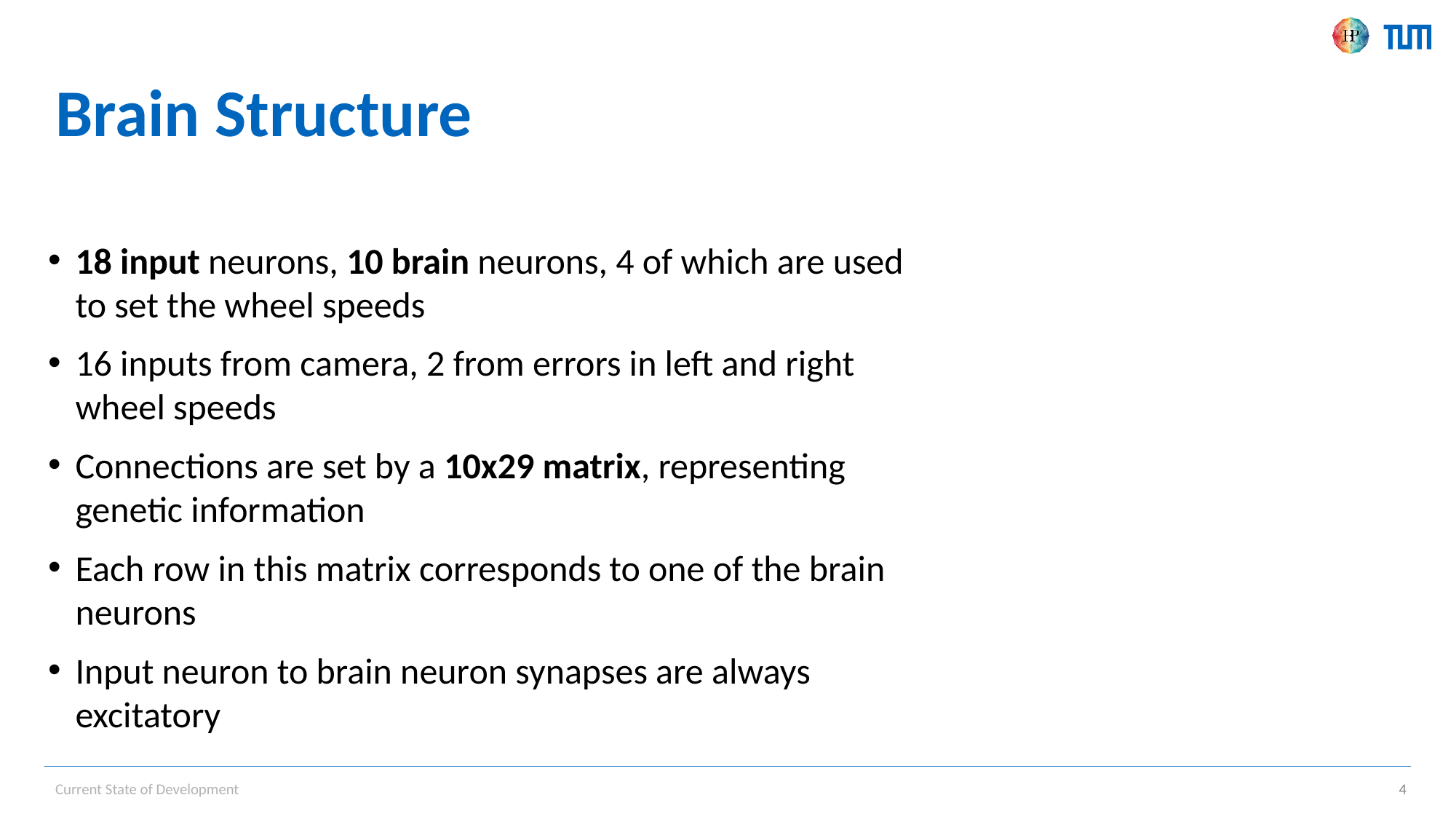

# Brain Structure

18 input neurons, 10 brain neurons, 4 of which are used to set the wheel speeds
16 inputs from camera, 2 from errors in left and right wheel speeds
Connections are set by a 10x29 matrix, representing genetic information
Each row in this matrix corresponds to one of the brain neurons
Input neuron to brain neuron synapses are always excitatory

Current State of Development
4